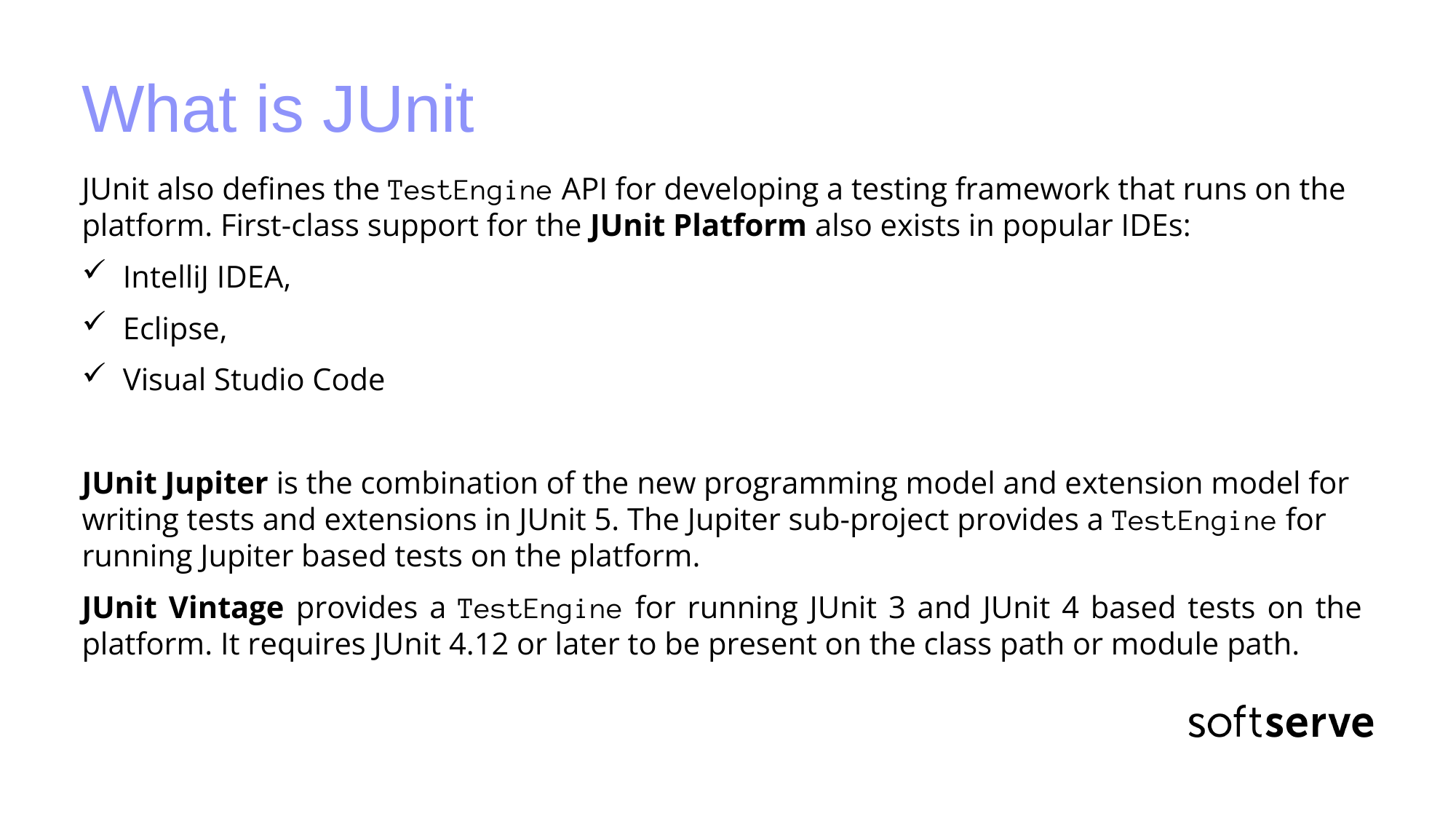

# What is JUnit
JUnit also defines the TestEngine API for developing a testing framework that runs on the platform. First-class support for the JUnit Platform also exists in popular IDEs:
IntelliJ IDEA,
Eclipse,
Visual Studio Code

JUnit Jupiter is the combination of the new programming model and extension model for writing tests and extensions in JUnit 5. The Jupiter sub-project provides a TestEngine for running Jupiter based tests on the platform.
JUnit Vintage provides a TestEngine for running JUnit 3 and JUnit 4 based tests on the platform. It requires JUnit 4.12 or later to be present on the class path or module path.